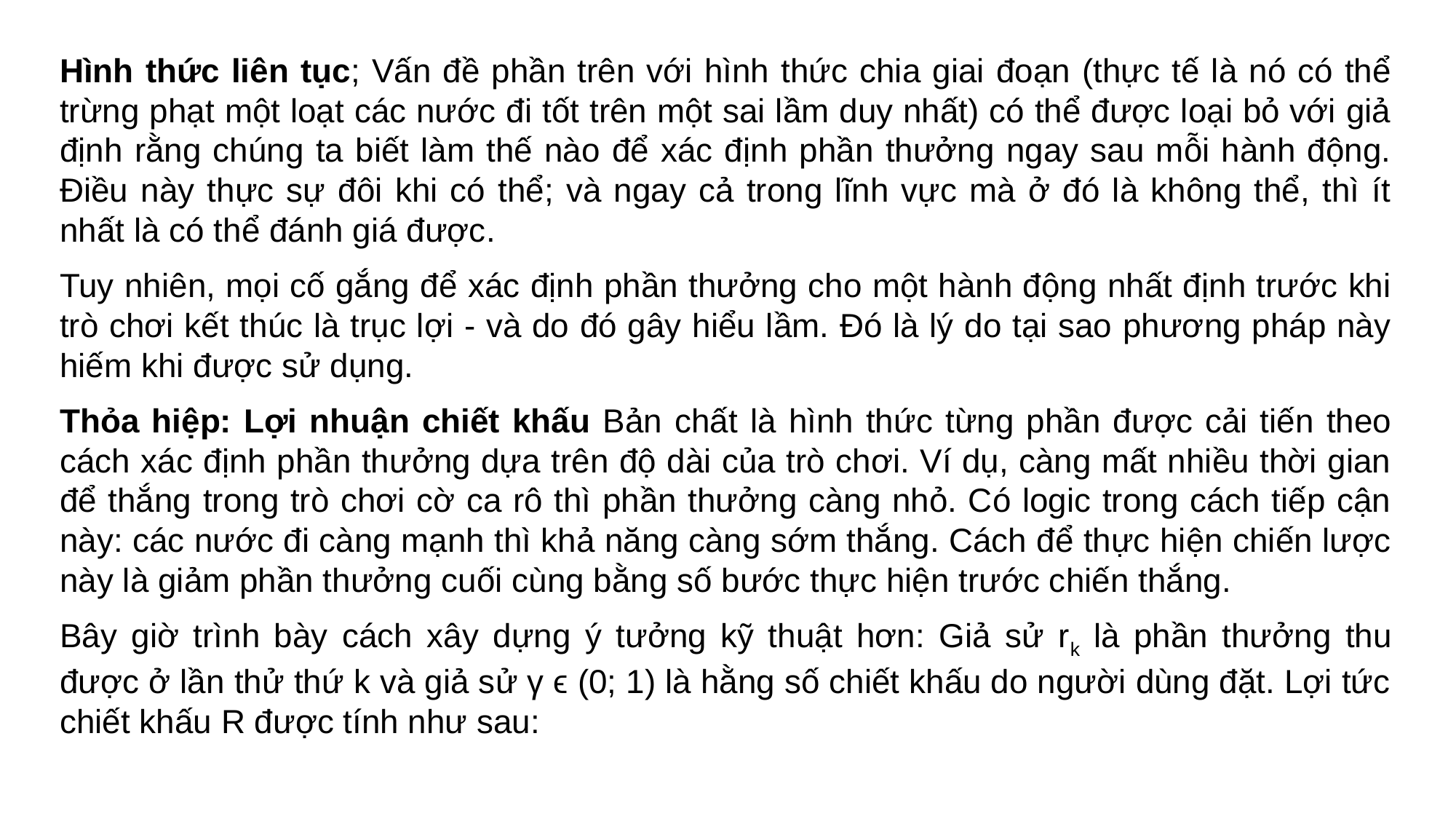

#
Hình thức liên tục; Vấn đề phần trên với hình thức chia giai đoạn (thực tế là nó có thể trừng phạt một loạt các nước đi tốt trên một sai lầm duy nhất) có thể được loại bỏ với giả định rằng chúng ta biết làm thế nào để xác định phần thưởng ngay sau mỗi hành động. Điều này thực sự đôi khi có thể; và ngay cả trong lĩnh vực mà ở đó là không thể, thì ít nhất là có thể đánh giá được.
Tuy nhiên, mọi cố gắng để xác định phần thưởng cho một hành động nhất định trước khi trò chơi kết thúc là trục lợi - và do đó gây hiểu lầm. Đó là lý do tại sao phương pháp này hiếm khi được sử dụng.
Thỏa hiệp: Lợi nhuận chiết khấu Bản chất là hình thức từng phần được cải tiến theo cách xác định phần thưởng dựa trên độ dài của trò chơi. Ví dụ, càng mất nhiều thời gian để thắng trong trò chơi cờ ca rô thì phần thưởng càng nhỏ. Có logic trong cách tiếp cận này: các nước đi càng mạnh thì khả năng càng sớm thắng. Cách để thực hiện chiến lược này là giảm phần thưởng cuối cùng bằng số bước thực hiện trước chiến thắng.
Bây giờ trình bày cách xây dựng ý tưởng kỹ thuật hơn: Giả sử rk là phần thưởng thu được ở lần thử thứ k và giả sử γ ϵ (0; 1) là hằng số chiết khấu do người dùng đặt. Lợi tức chiết khấu R được tính như sau: